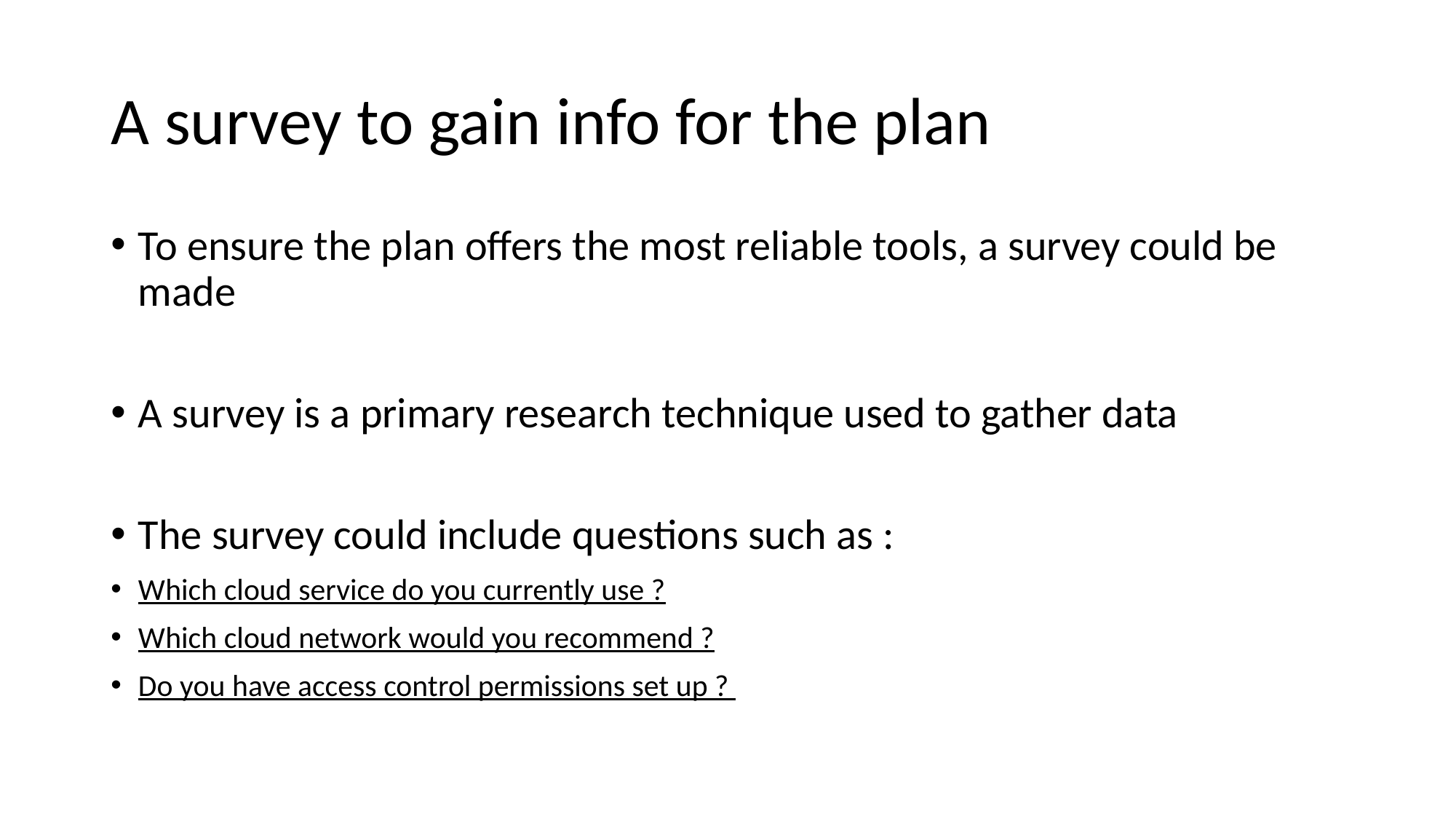

# A survey to gain info for the plan
To ensure the plan offers the most reliable tools, a survey could be made

A survey is a primary research technique used to gather data

The survey could include questions such as :
Which cloud service do you currently use ?
Which cloud network would you recommend ?
Do you have access control permissions set up ?